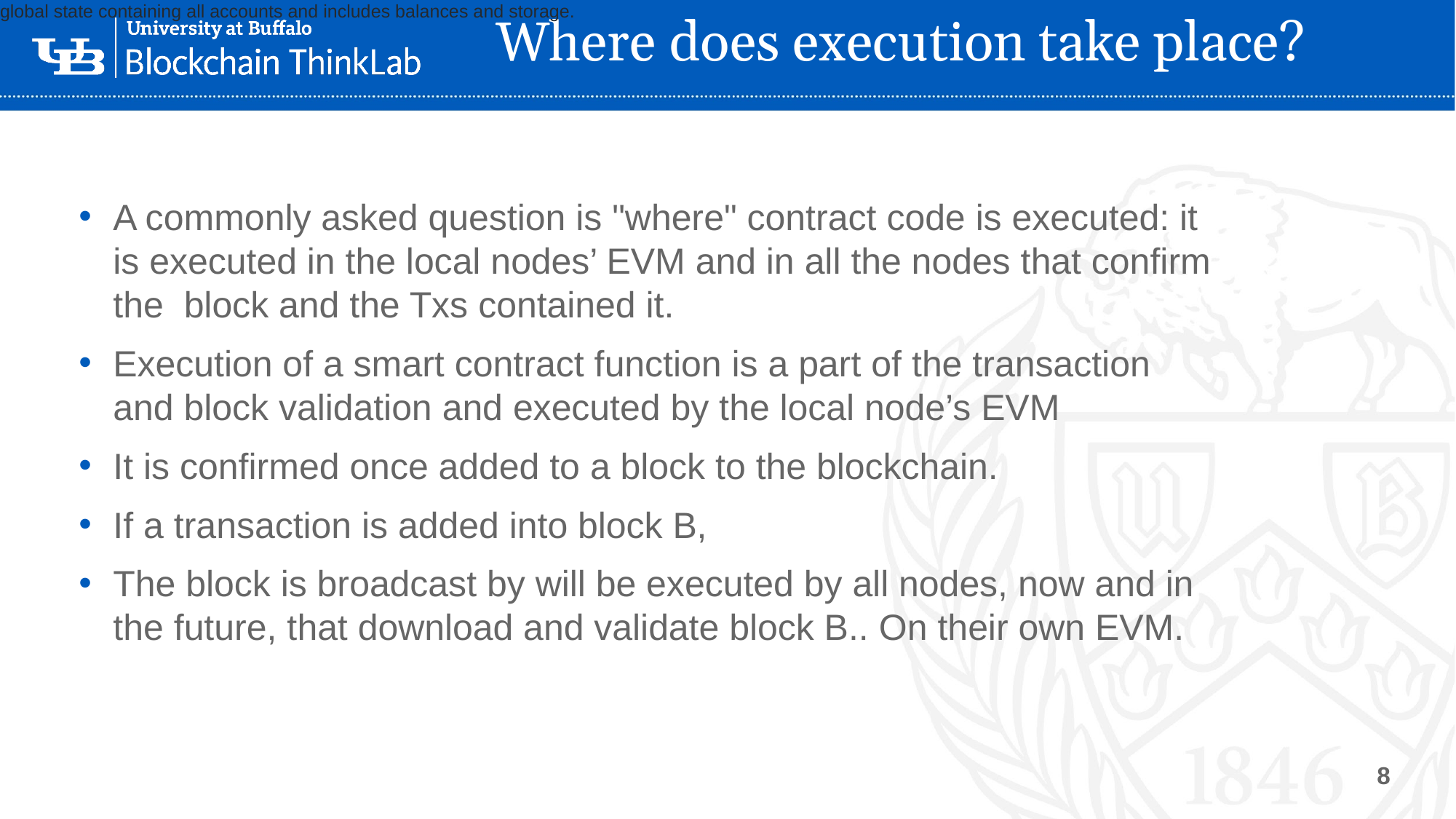

While the Ethereum virtual machine is running, its full computational state can be defined by the tuple (block_state, transaction, message, code, memory, stack, pc, gas), where block_state is the global state containing all accounts and includes balances and storage.
# Where does execution take place?
A commonly asked question is "where" contract code is executed: it is executed in the local nodes’ EVM and in all the nodes that confirm the  block and the Txs contained it.
Execution of a smart contract function is a part of the transaction and block validation and executed by the local node’s EVM
It is confirmed once added to a block to the blockchain.
If a transaction is added into block B,
The block is broadcast by will be executed by all nodes, now and in the future, that download and validate block B.. On their own EVM.